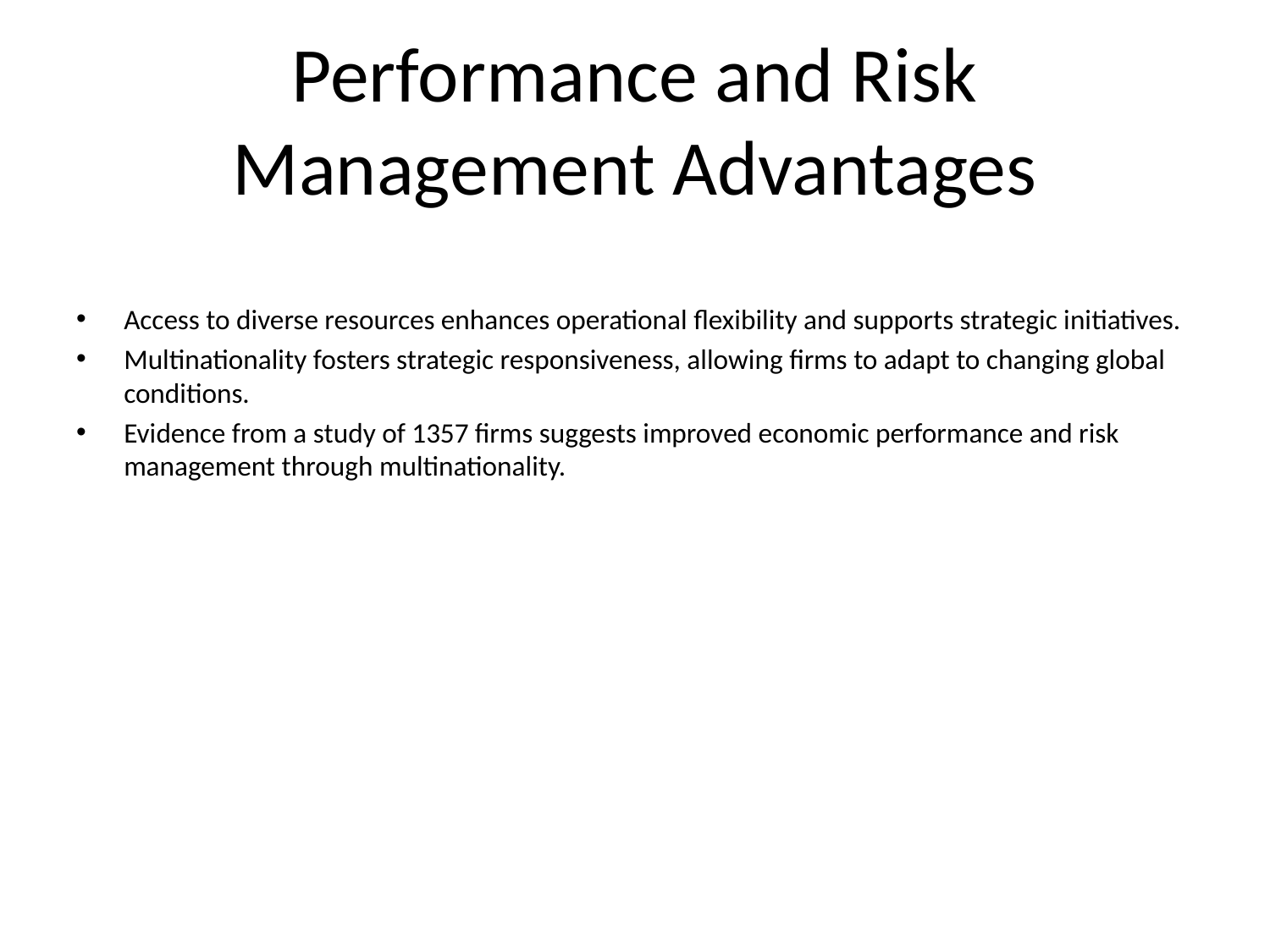

# Performance and Risk Management Advantages

Access to diverse resources enhances operational flexibility and supports strategic initiatives.
Multinationality fosters strategic responsiveness, allowing firms to adapt to changing global conditions.
Evidence from a study of 1357 firms suggests improved economic performance and risk management through multinationality.